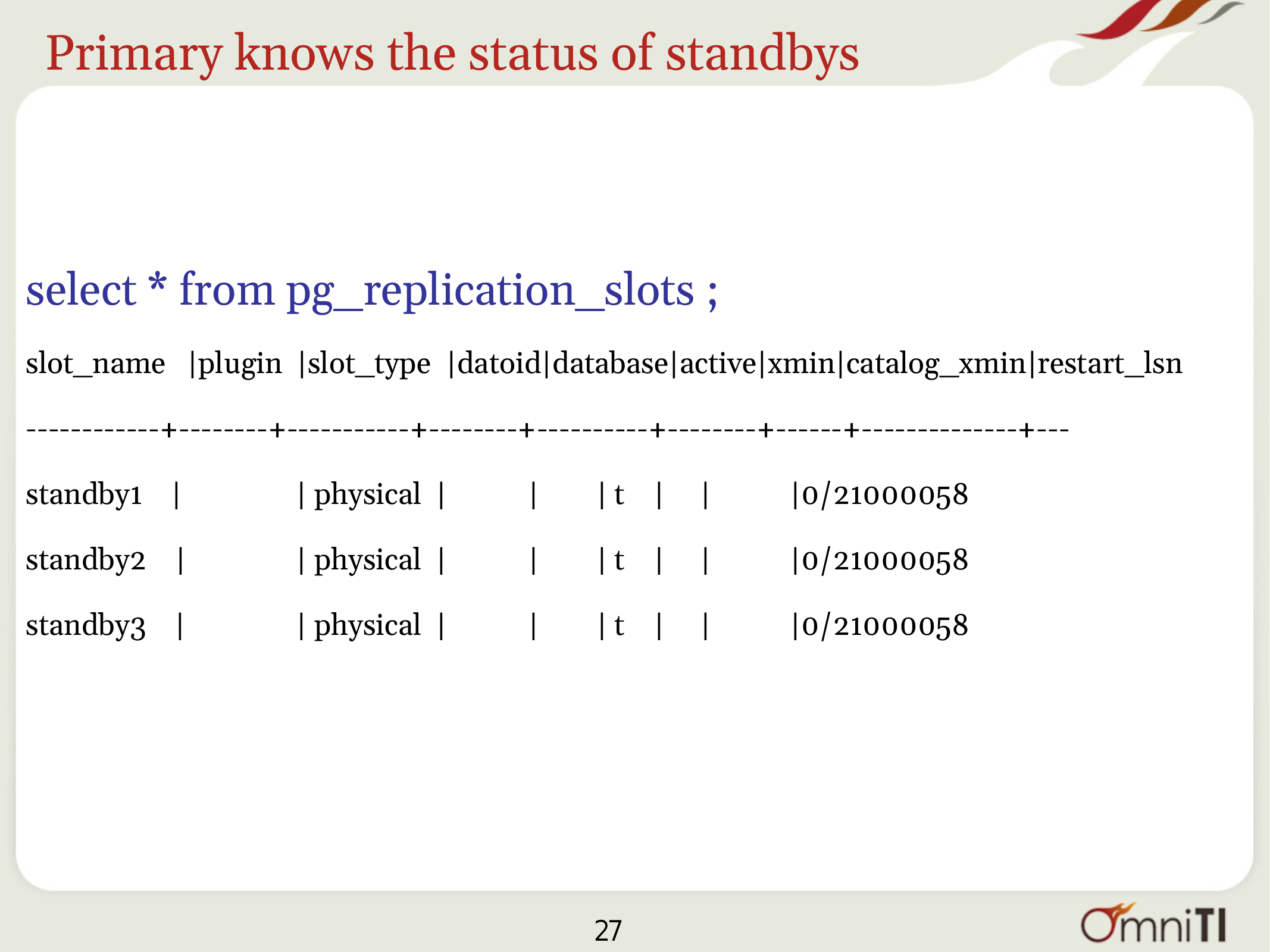

# Primary knows the status of standbys
select * from pg_replication_slots ;
slot_name   |plugin  |slot_type	 |datoid|database|active|xmin|catalog_xmin|restart_lsn
------------+--------+-----------+--------+----------+--------+------+--------------+---
standby1    | 	     | physical  |  	|        | t    |     |           |0/21000058
standby2    | 	     | physical  |  	|        | t    |     |           |0/21000058
standby3    | 	     | physical  |  	|        | t    |     |           |0/21000058

27